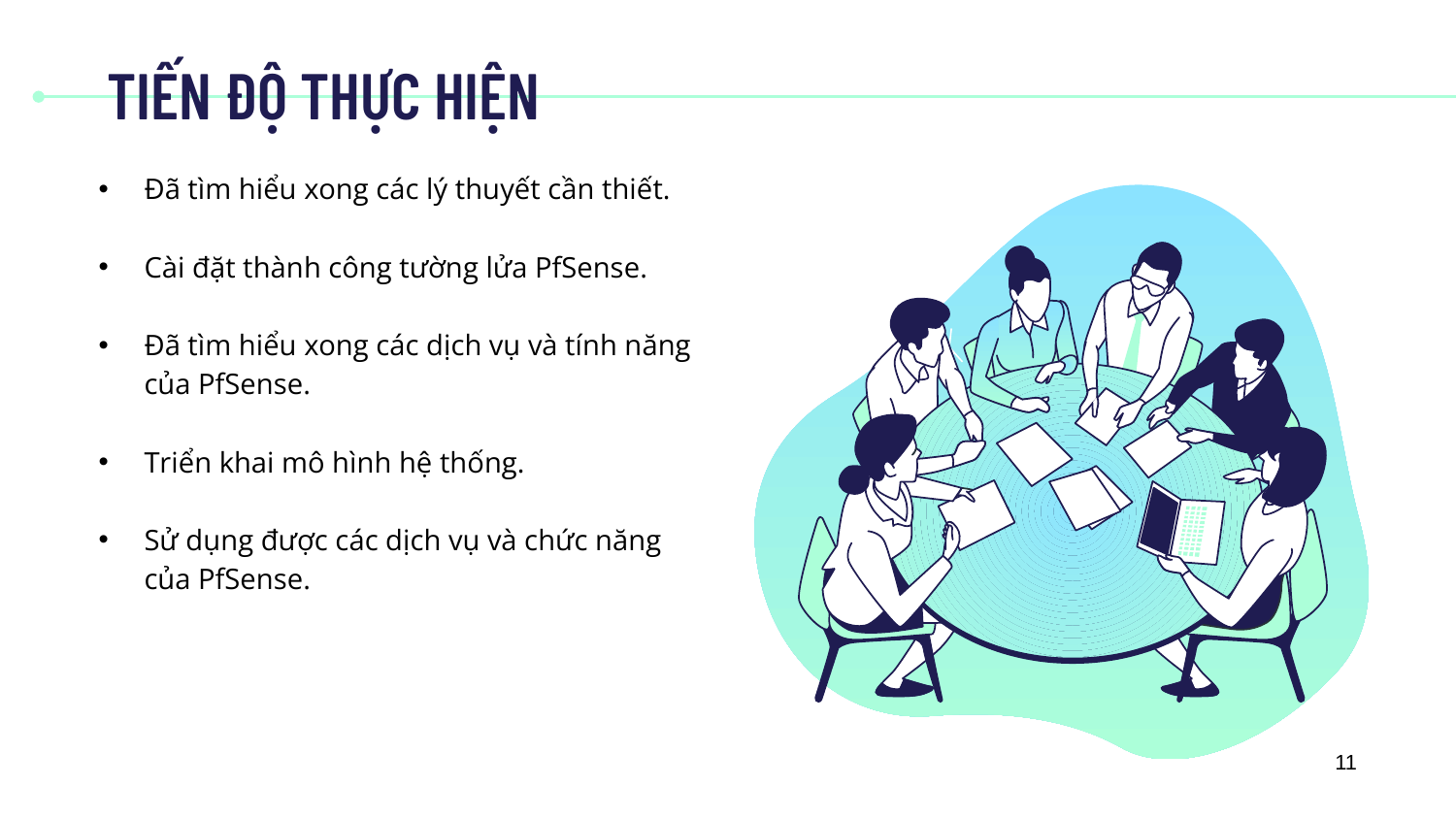

# TIẾN ĐỘ THỰC HIỆN
Đã tìm hiểu xong các lý thuyết cần thiết.

Cài đặt thành công tường lửa PfSense.

Đã tìm hiểu xong các dịch vụ và tính năng của PfSense.

Triển khai mô hình hệ thống.

Sử dụng được các dịch vụ và chức năng của PfSense.

11